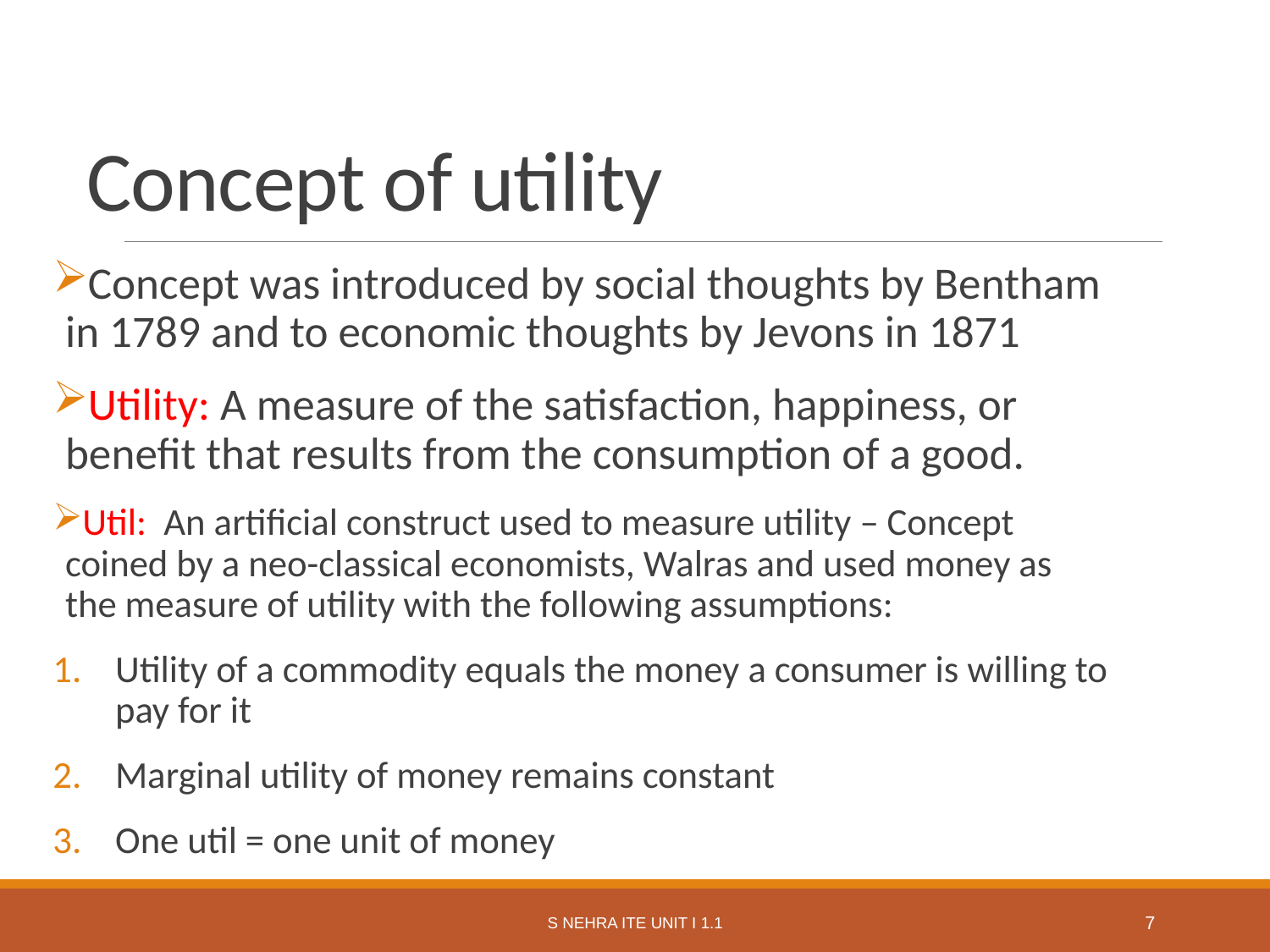

# Concept of utility
Concept was introduced by social thoughts by Bentham in 1789 and to economic thoughts by Jevons in 1871
Utility: A measure of the satisfaction, happiness, or benefit that results from the consumption of a good.
Util:  An artificial construct used to measure utility – Concept coined by a neo-classical economists, Walras and used money as the measure of utility with the following assumptions:
Utility of a commodity equals the money a consumer is willing to pay for it
Marginal utility of money remains constant
One util = one unit of money

S Nehra ITE Unit I 1.1
7